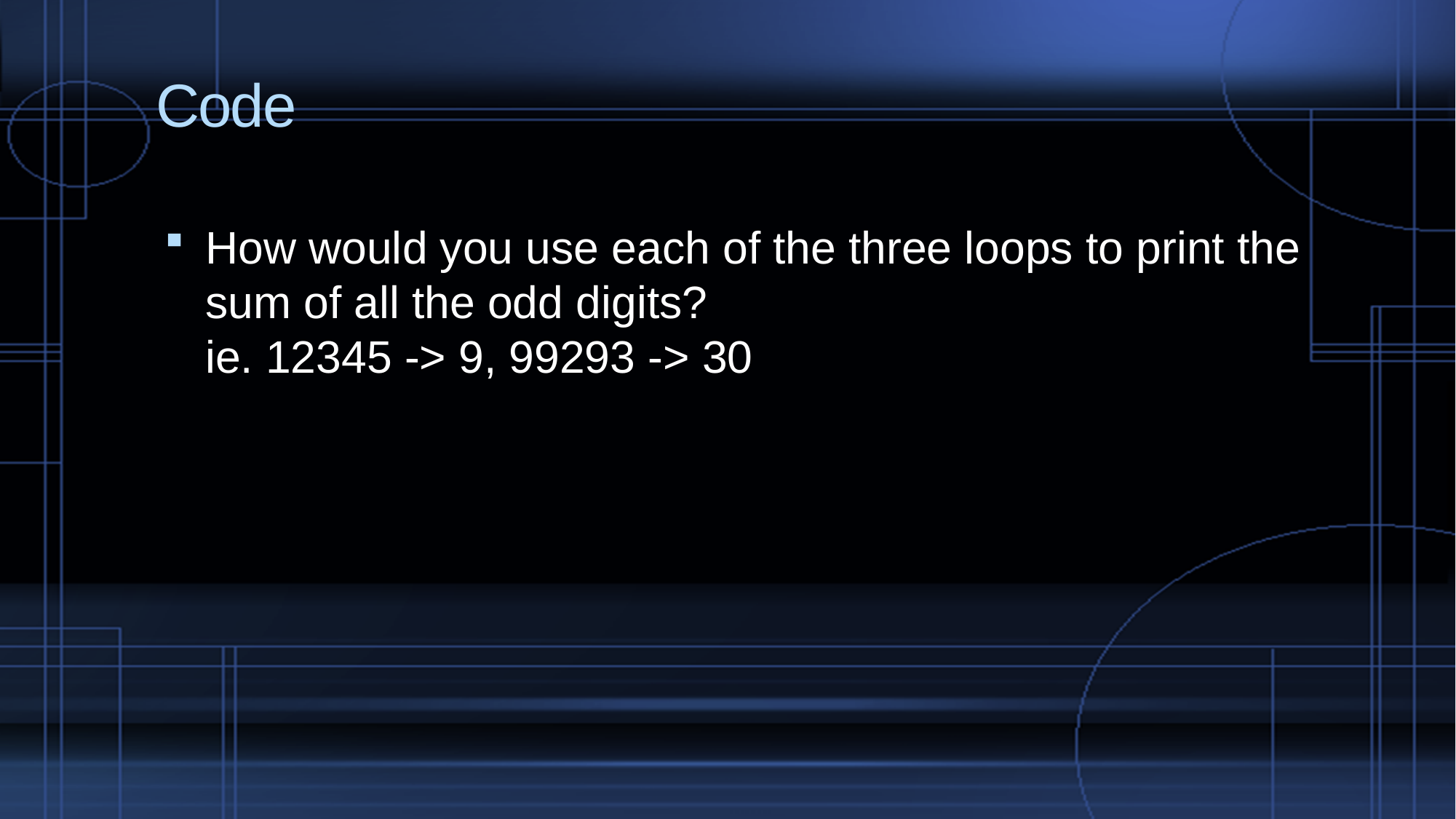

# Code
How would you use each of the three loops to print the sum of all the odd digits?
ie. 12345 -> 9, 99293 -> 30